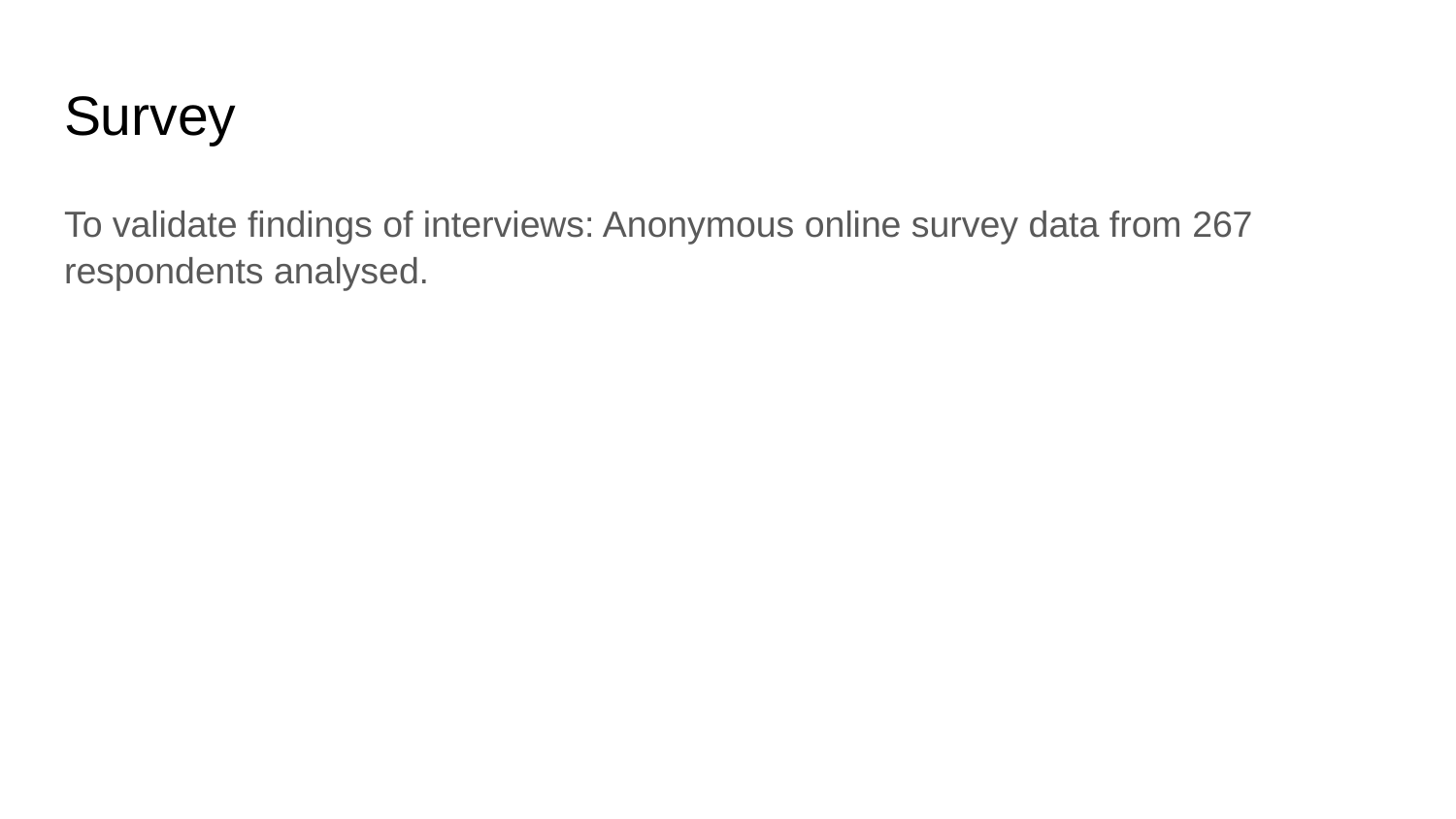

# Survey
To validate findings of interviews: Anonymous online survey data from 267 respondents analysed.